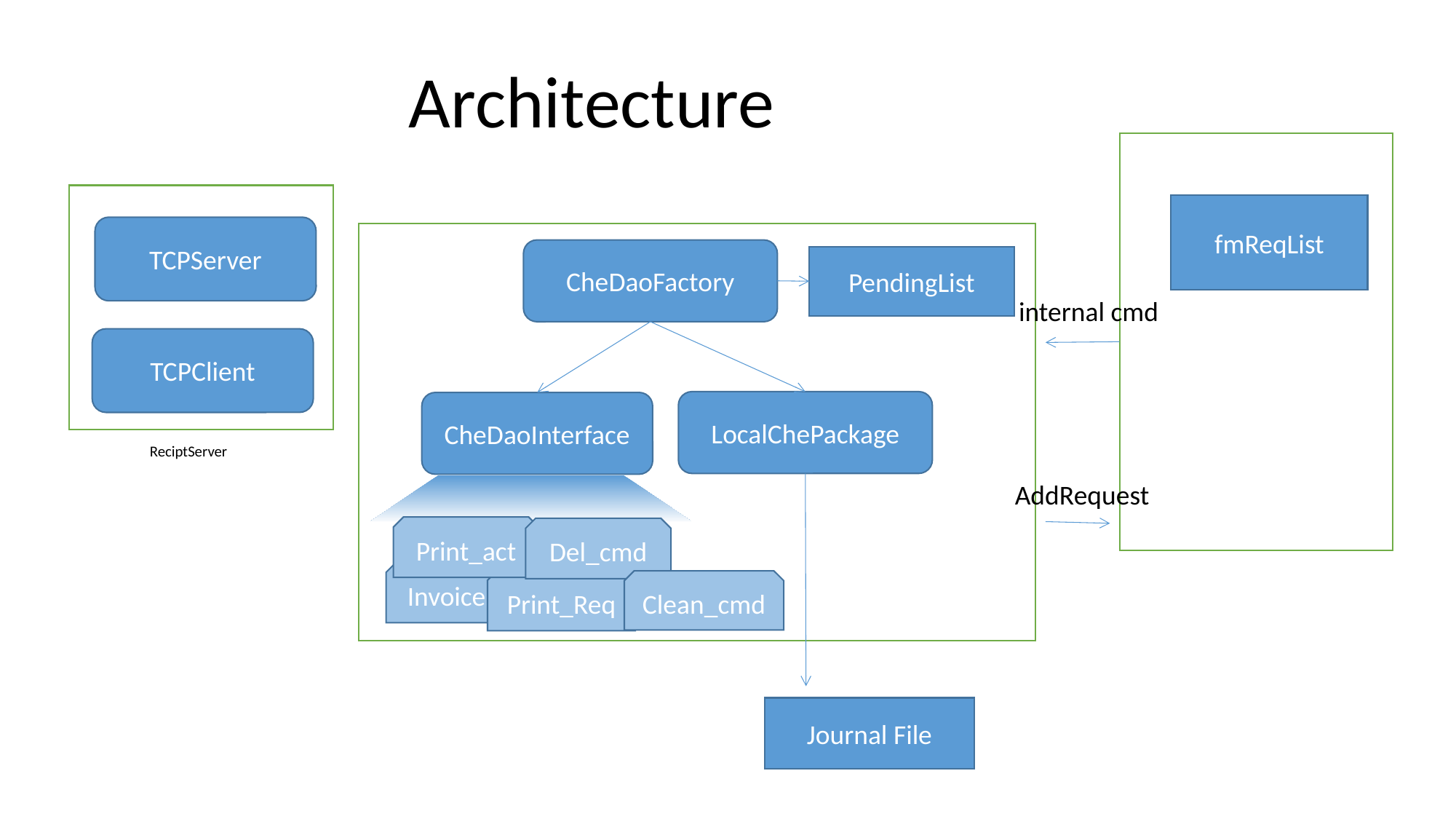

Architecture

fmReqList
TCPServer

CheDaoFactory
PendingList
internal cmd
TCPClient
LocalChePackage
CheDaoInterface
ReciptServer
AddRequest

Print_act
Del_cmd
Invoice
Print_Req
Clean_cmd
Journal File